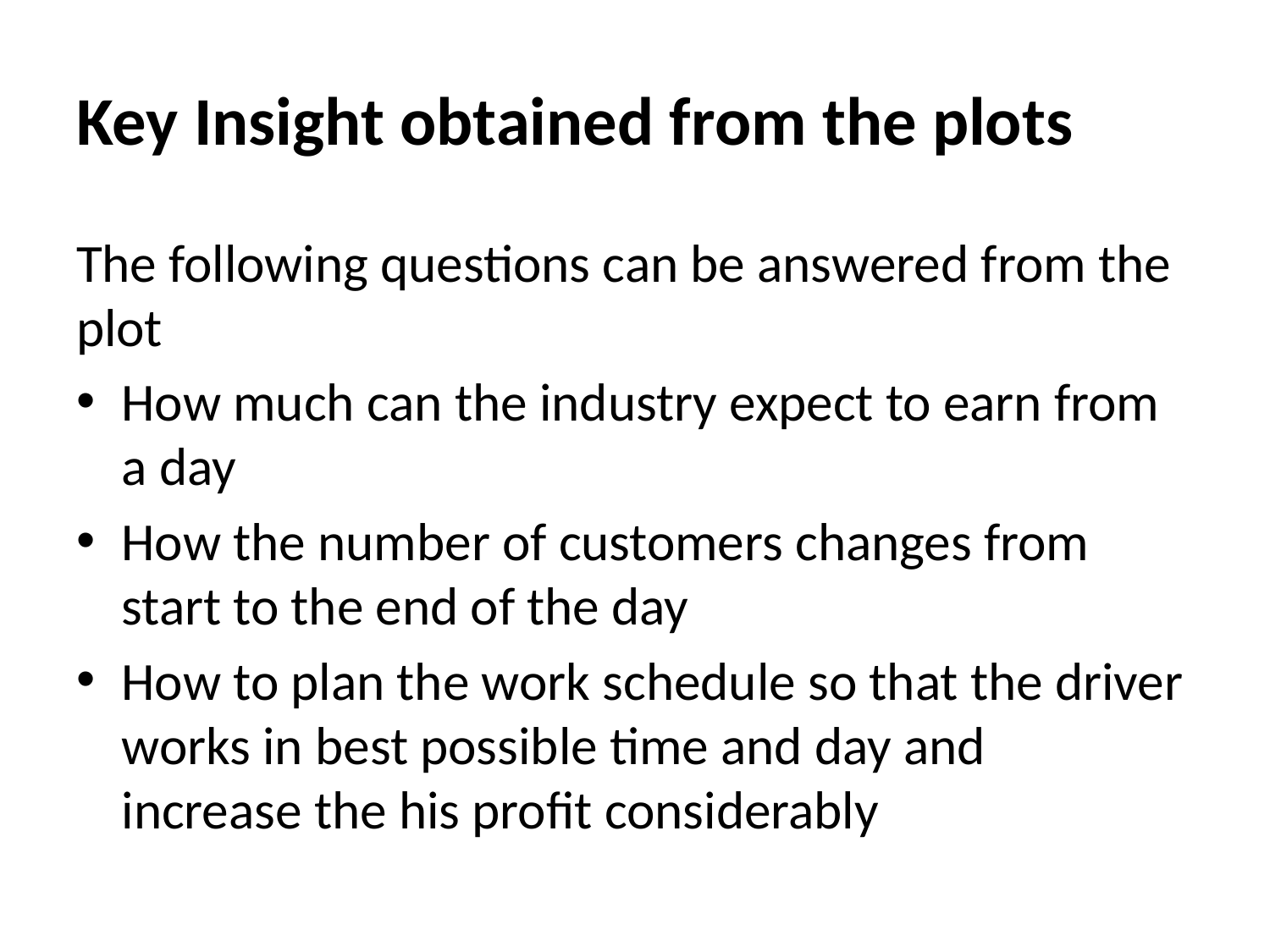

# Key Insight obtained from the plots
The following questions can be answered from the plot
How much can the industry expect to earn from a day
How the number of customers changes from start to the end of the day
How to plan the work schedule so that the driver works in best possible time and day and     increase the his profit considerably